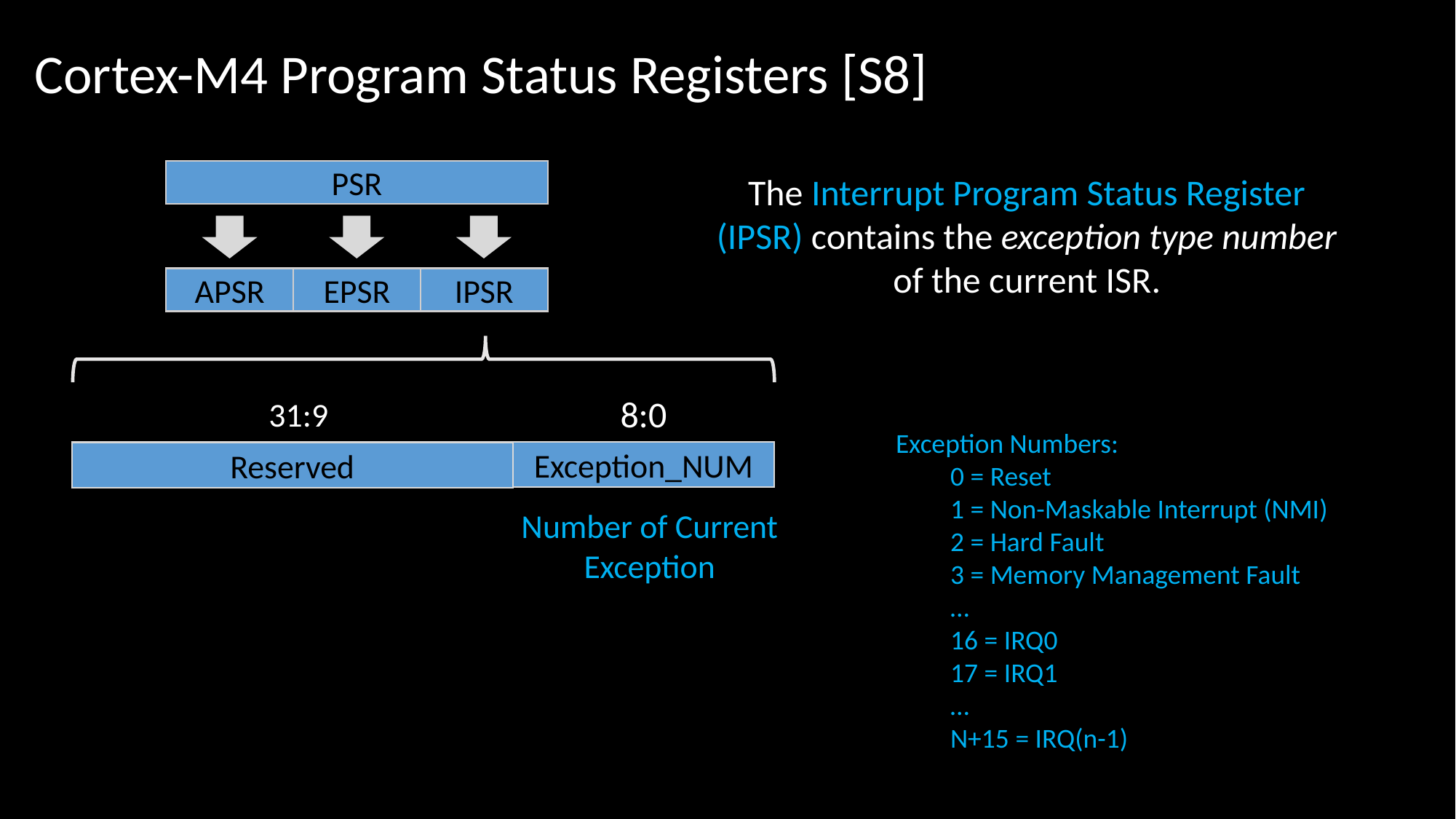

# Cortex-M4 Program Status Registers [S8]
PSR
The Interrupt Program Status Register (IPSR) contains the exception type number of the current ISR.

APSR
EPSR
IPSR
8:0
31:9
Exception Numbers:
0 = Reset
1 = Non-Maskable Interrupt (NMI)
2 = Hard Fault
3 = Memory Management Fault
…
16 = IRQ0
17 = IRQ1
…
N+15 = IRQ(n-1)
Reserved
Exception_NUM
Reserved
Number of Current Exception